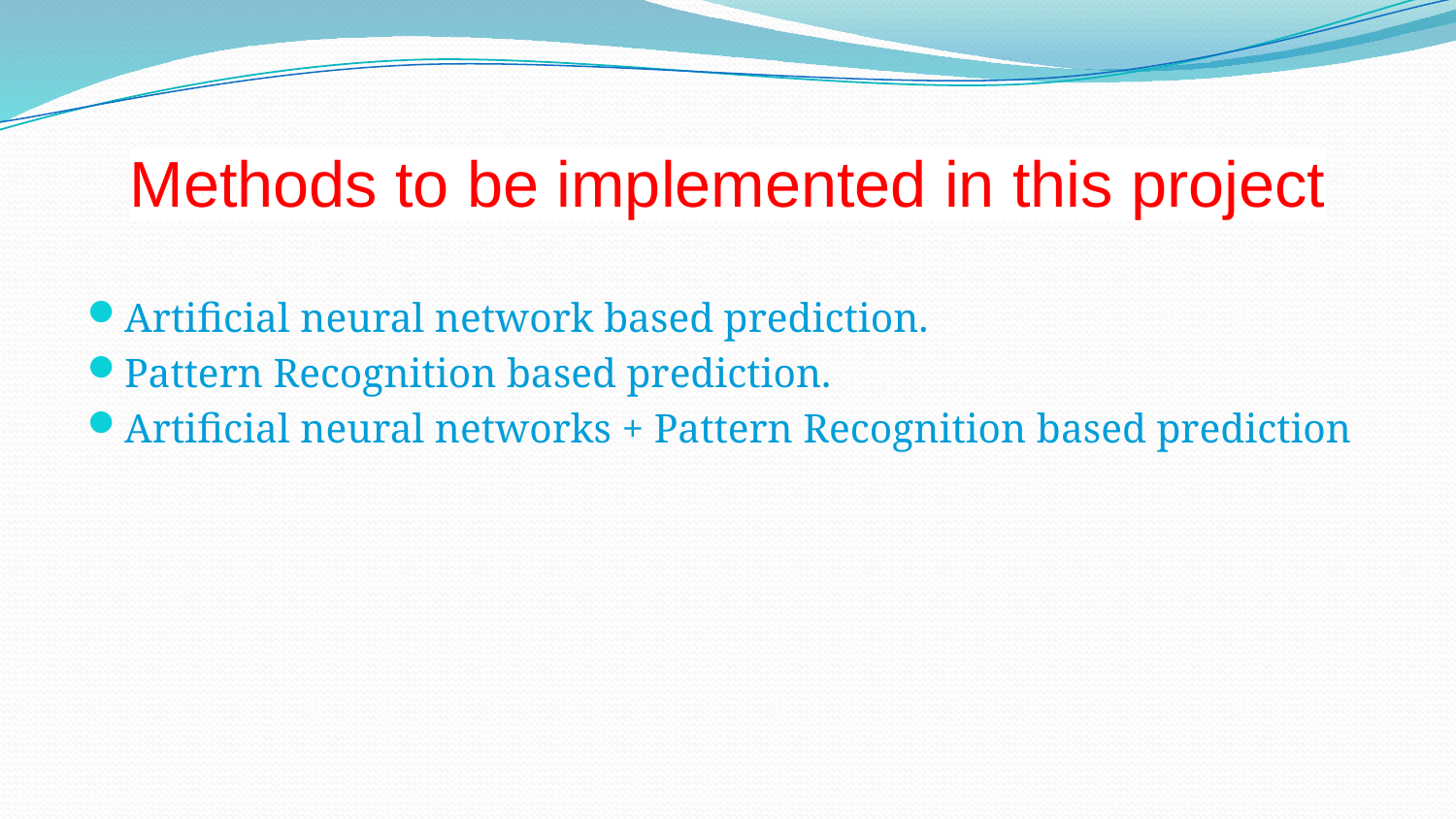

# Methods to be implemented in this project

Artificial neural network based prediction.
Pattern Recognition based prediction.
Artificial neural networks + Pattern Recognition based prediction